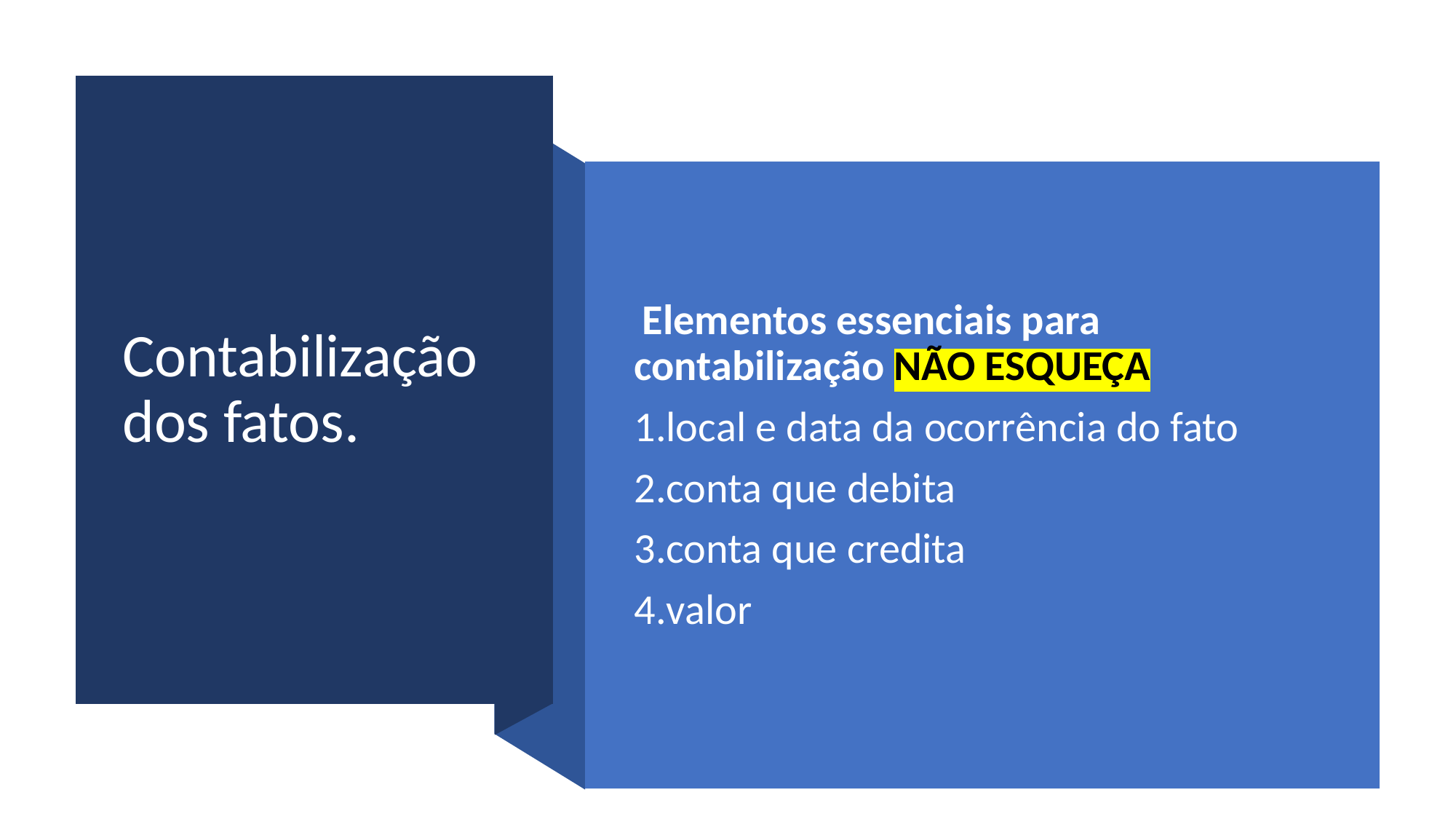

# Contabilização dos fatos.

 Elementos essenciais para contabilização NÃO ESQUEÇA
local e data da ocorrência do fato
conta que debita
conta que credita
valor